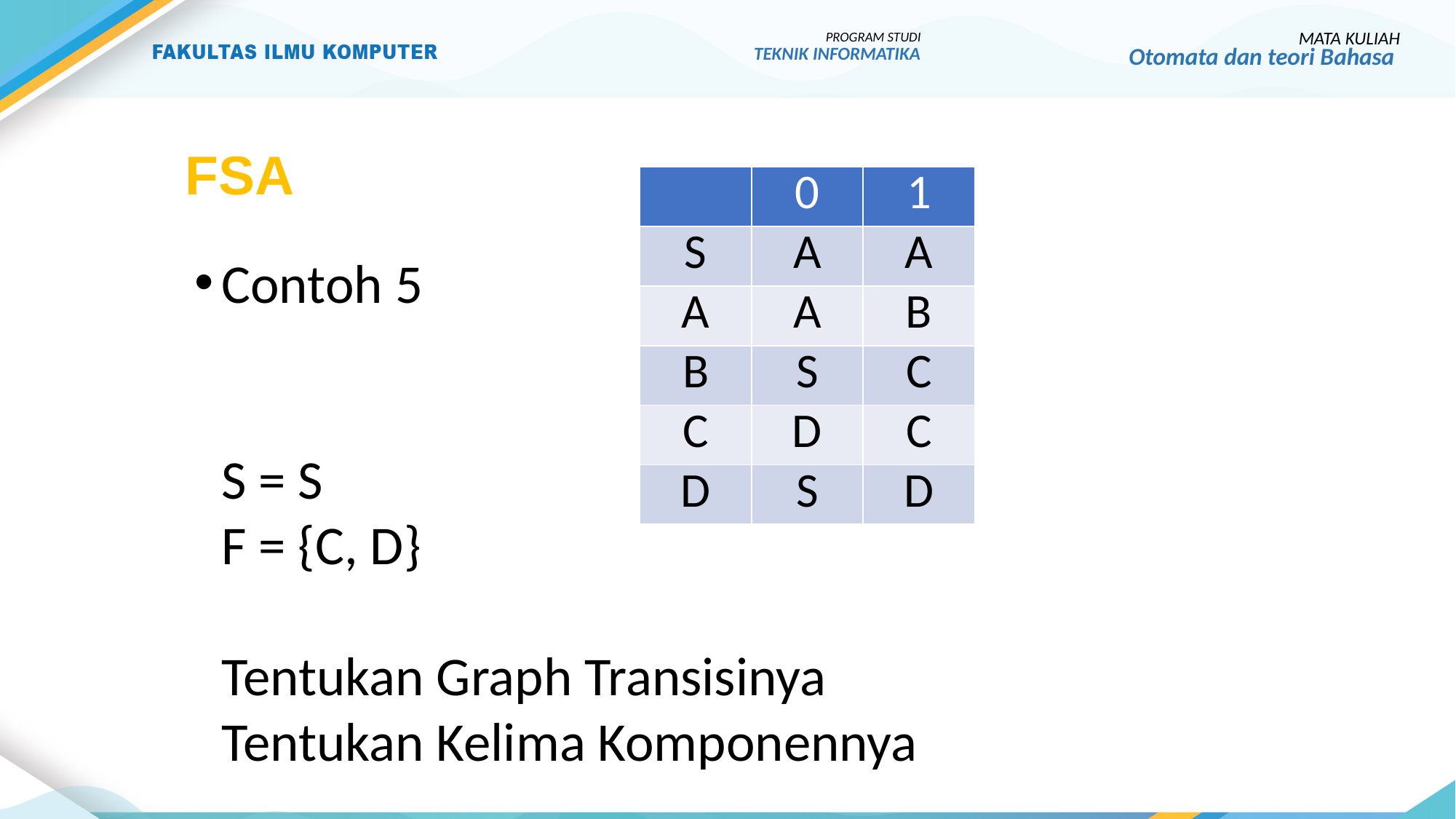

PROGRAM STUDI
TEKNIK INFORMATIKA
MATA KULIAH
Otomata dan teori Bahasa
# FSA
|  | 0 | 1 |
| --- | --- | --- |
| S | A | A |
| A | A | B |
| B | S | C |
| C | D | C |
| D | S | D |
Contoh 5

	S = S
	F = {C, D}

	Tentukan Graph Transisinya
	Tentukan Kelima Komponennya